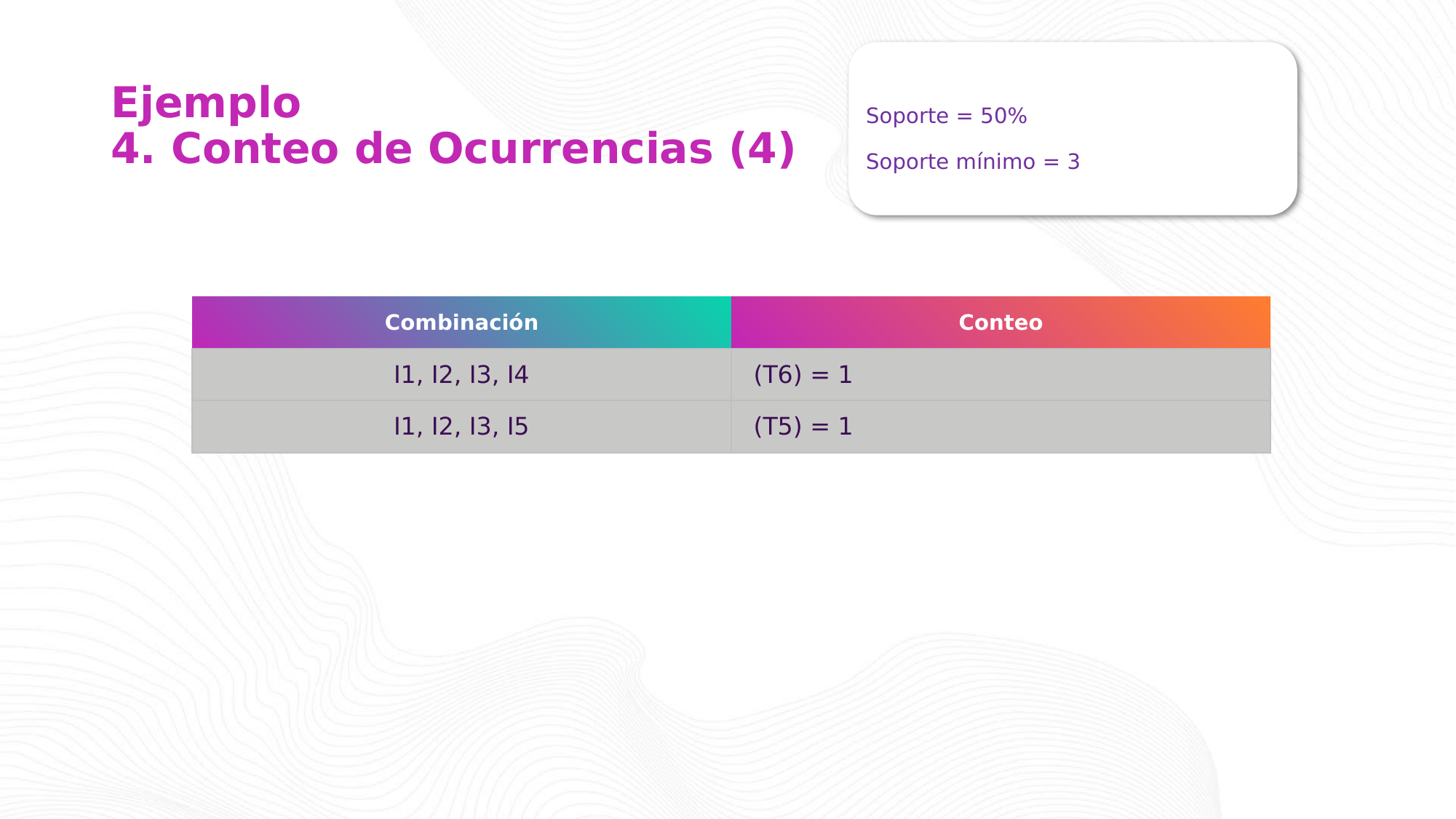

# Ejemplo 4. Conteo de Ocurrencias (4)
Soporte = 50%

Soporte mínimo = 3
| Combinación | Conteo |
| --- | --- |
| I1, I2, I3, I4 | (T6) = 1 |
| I1, I2, I3, I5 | (T5) = 1 |